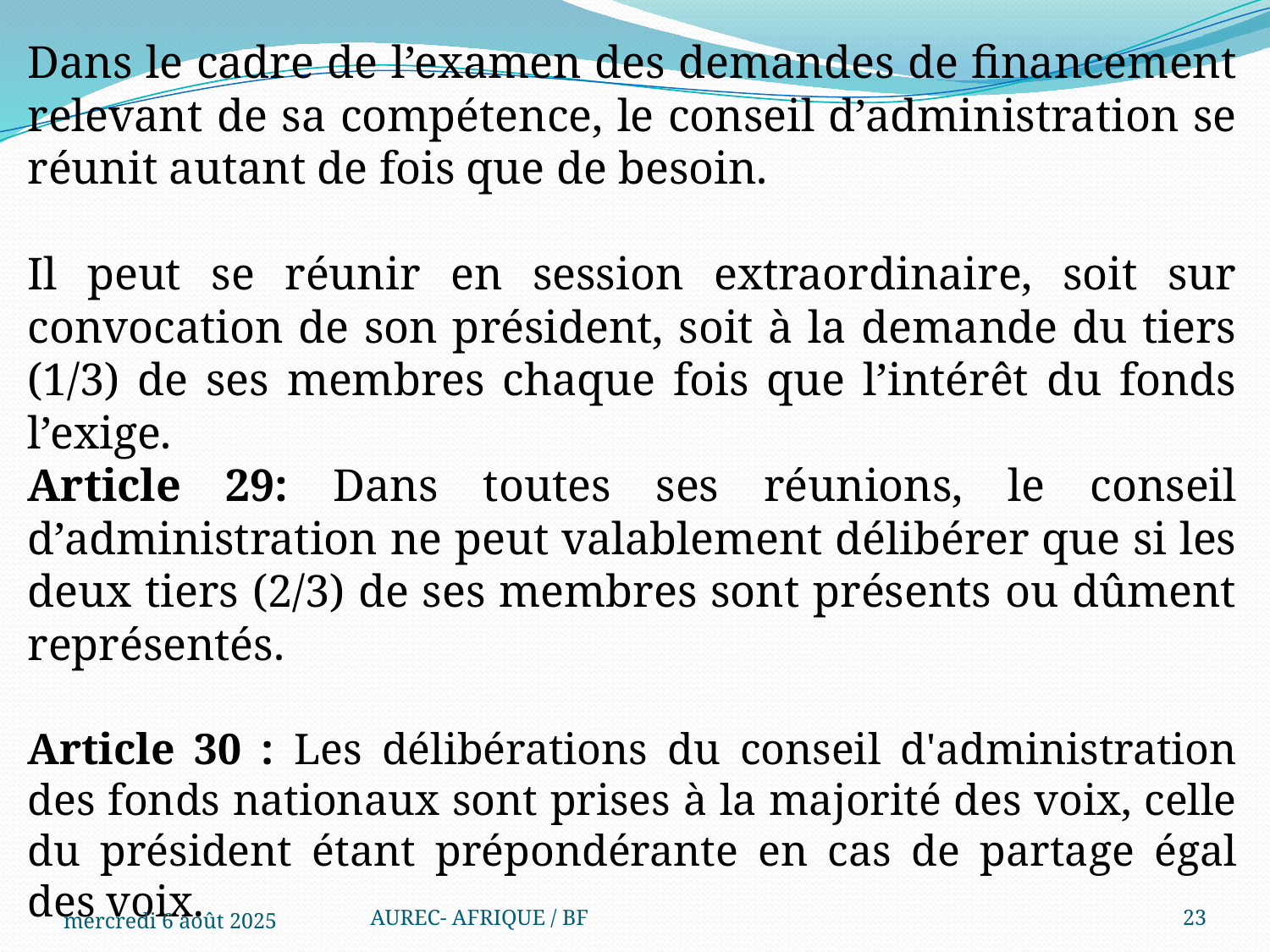

Dans le cadre de l’examen des demandes de financement relevant de sa compétence, le conseil d’administration se réunit autant de fois que de besoin.

Il peut se réunir en session extraordinaire, soit sur convocation de son président, soit à la demande du tiers (1/3) de ses membres chaque fois que l’intérêt du fonds l’exige.
Article 29: Dans toutes ses réunions, le conseil d’administration ne peut valablement délibérer que si les deux tiers (2/3) de ses membres sont présents ou dûment représentés.

Article 30 : Les délibérations du conseil d'administration des fonds nationaux sont prises à la majorité des voix, celle du président étant prépondérante en cas de partage égal des voix.

.

mercredi 6 août 2025
AUREC- AFRIQUE / BF
23